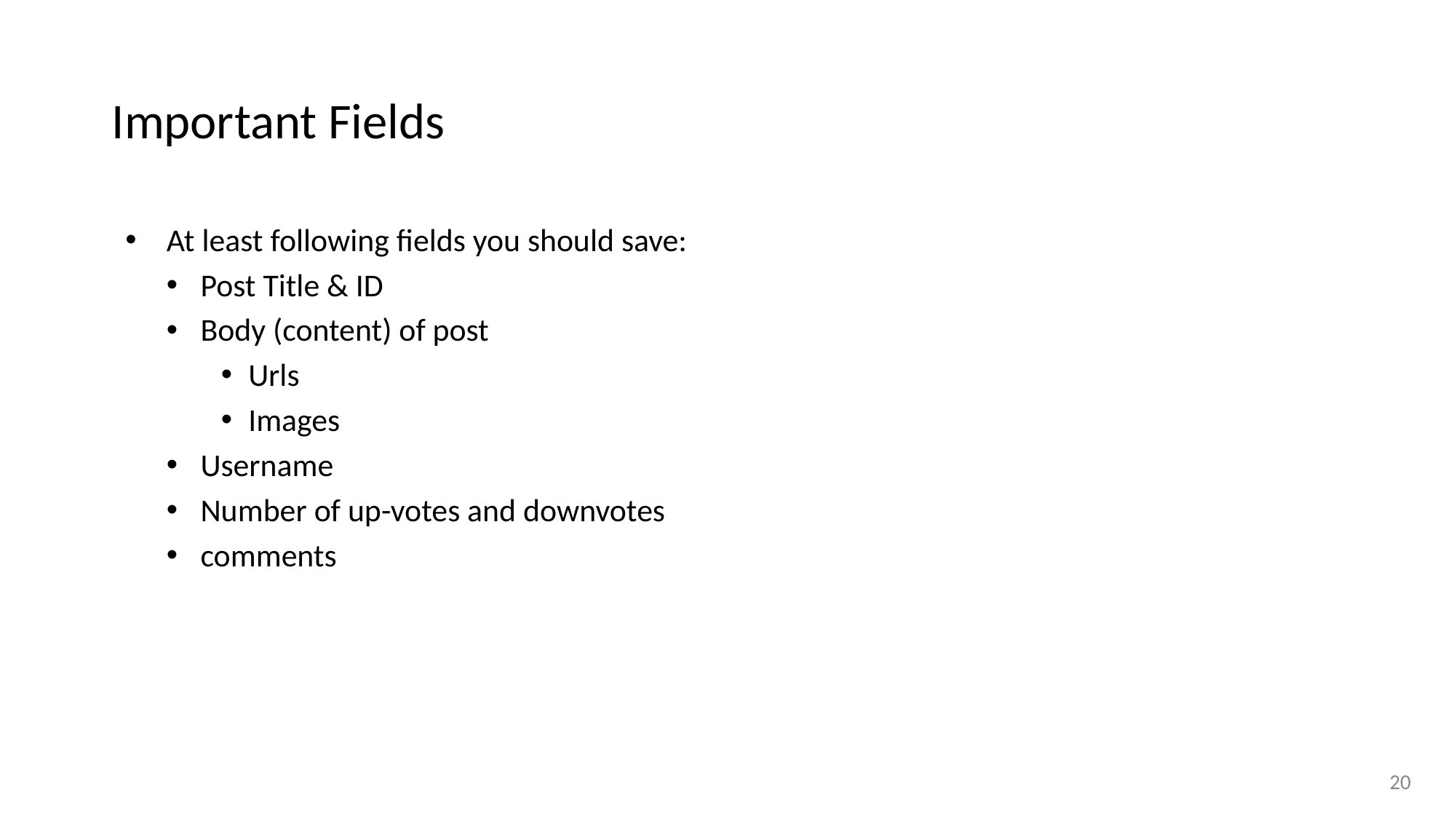

# Important Fields
At least following fields you should save:
Post Title & ID
Body (content) of post
Urls
Images
Username
Number of up-votes and downvotes
comments

20